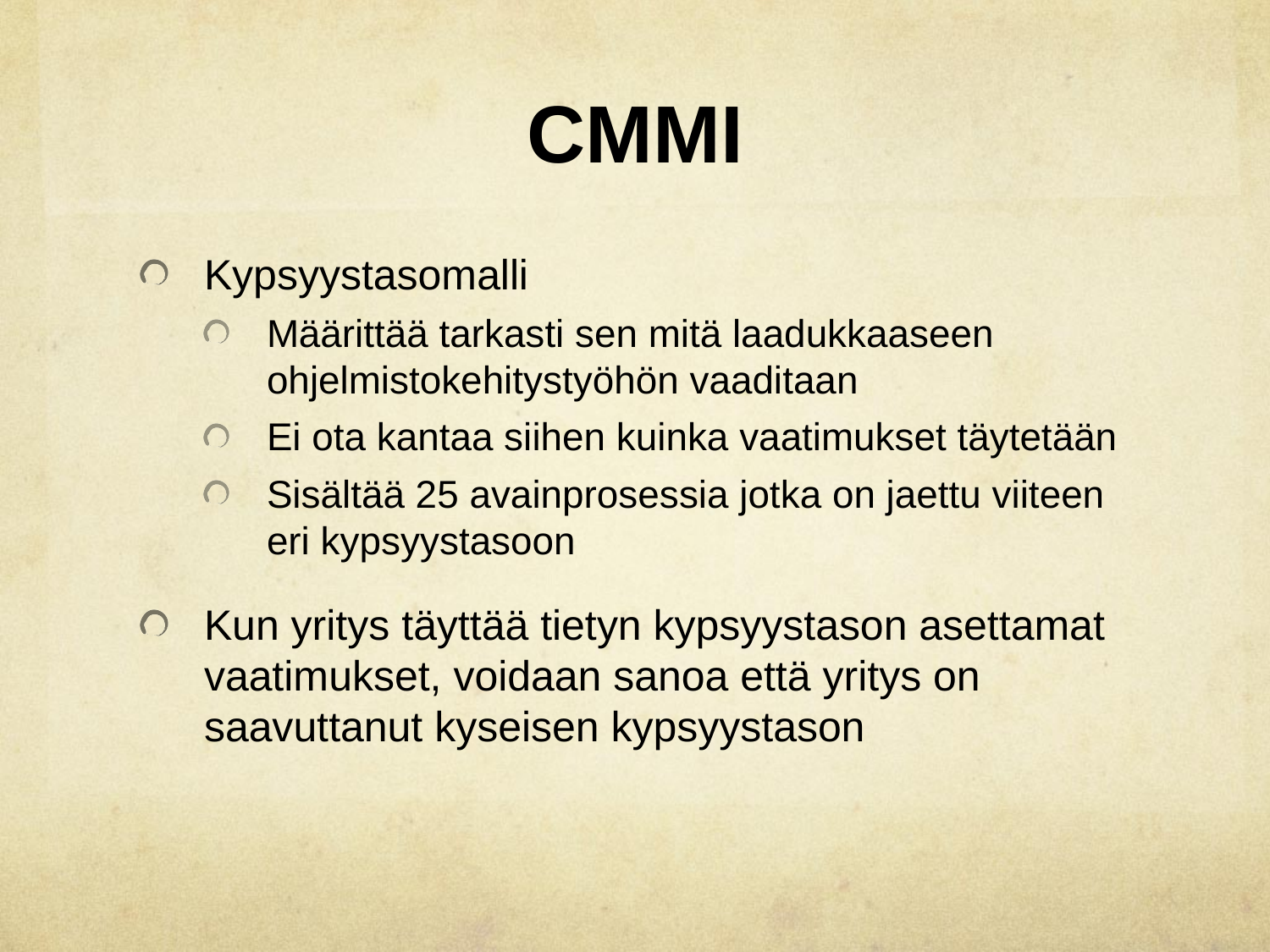

# CMMI
Kypsyystasomalli
Määrittää tarkasti sen mitä laadukkaaseen ohjelmistokehitystyöhön vaaditaan
Ei ota kantaa siihen kuinka vaatimukset täytetään
Sisältää 25 avainprosessia jotka on jaettu viiteen eri kypsyystasoon
Kun yritys täyttää tietyn kypsyystason asettamat vaatimukset, voidaan sanoa että yritys on saavuttanut kyseisen kypsyystason